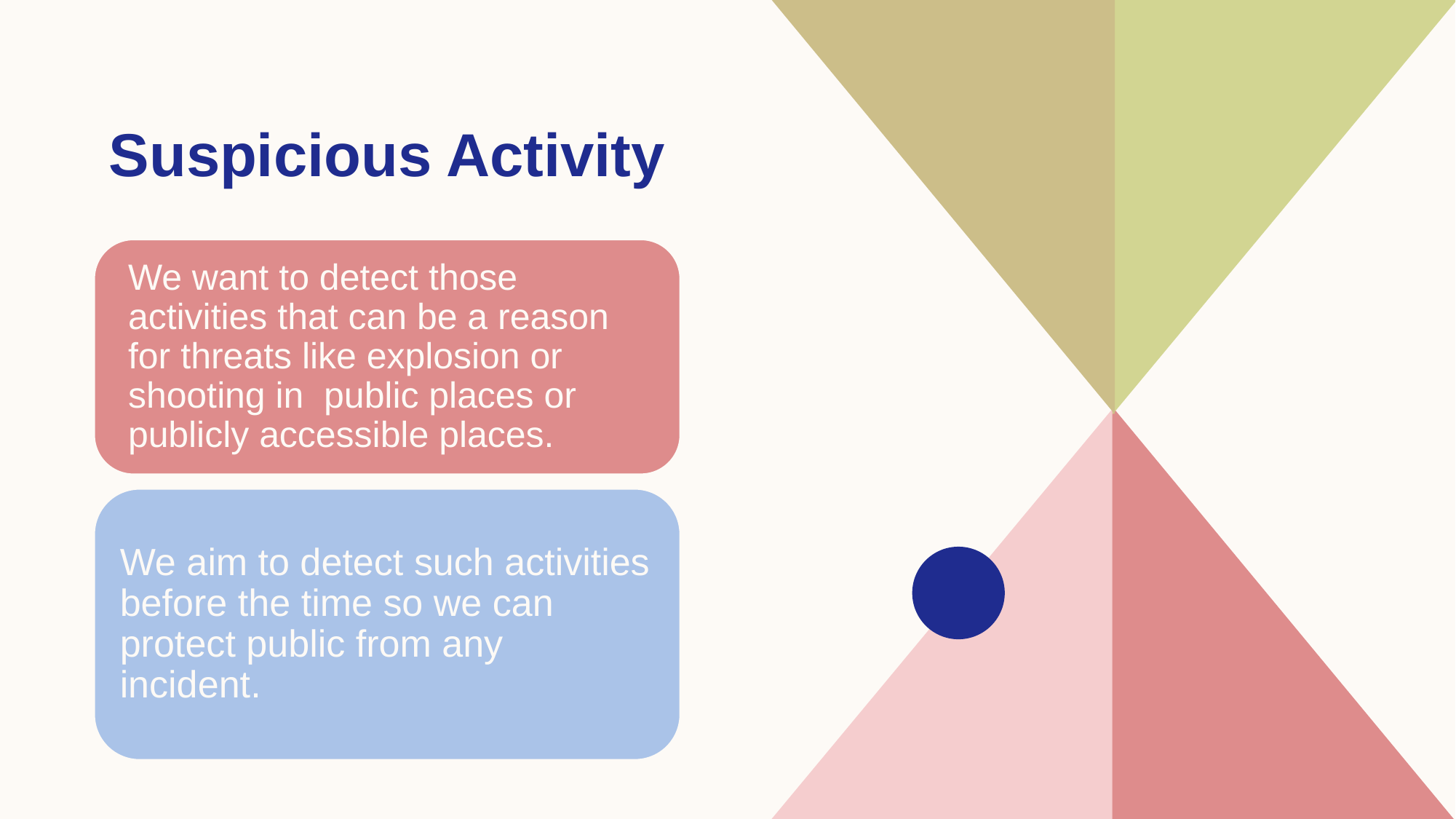

Suspicious Activity
We want to detect those activities that can be a reason for threats like explosion or shooting in  public places or publicly accessible places.

We aim to detect such activities before the time so we can protect public from any incident.